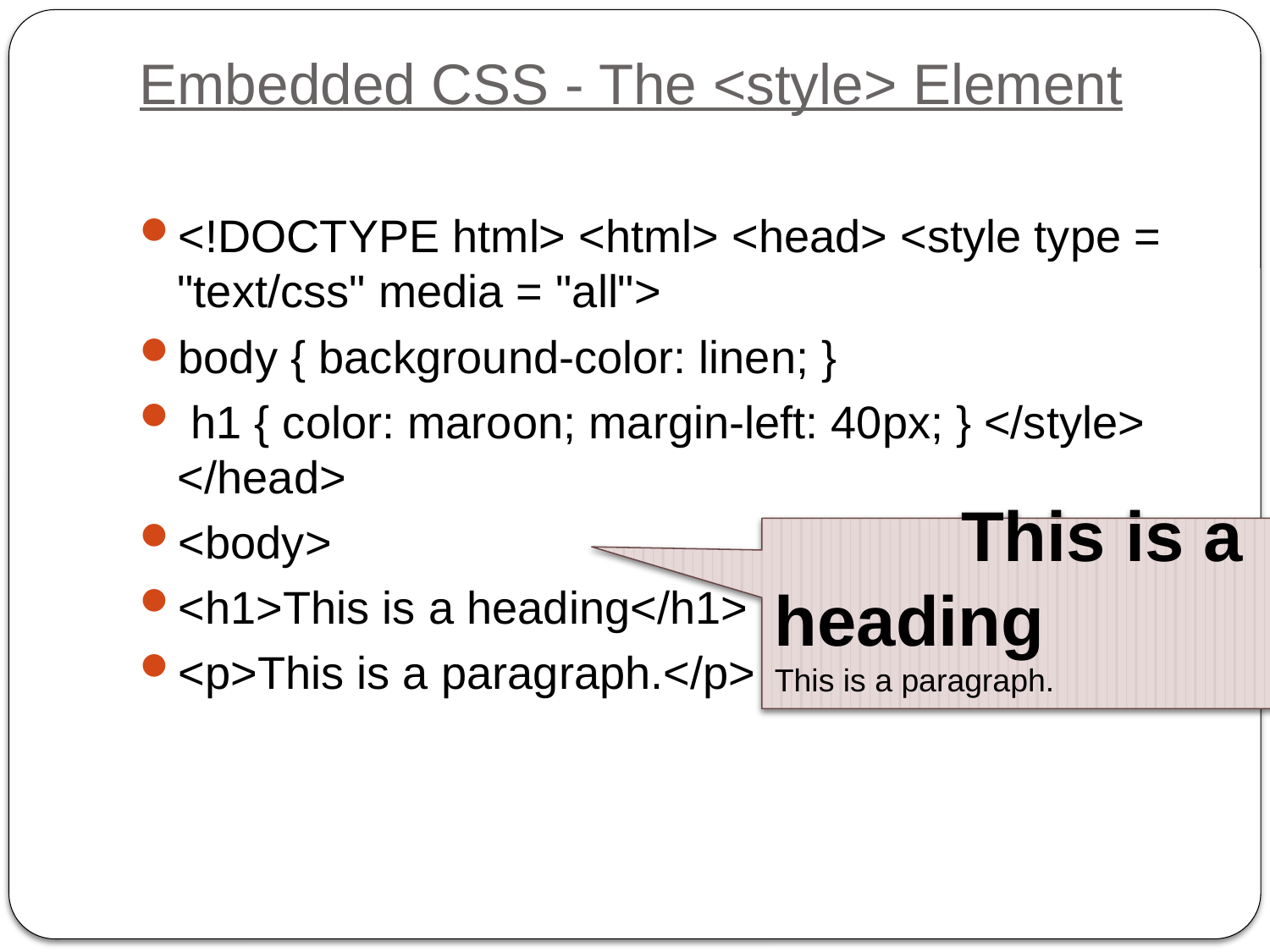

# Embedded CSS - The <style> Element
<!DOCTYPE html> <html> <head> <style type = "text/css" media = "all">
body { background-color: linen; }
 h1 { color: maroon; margin-left: 40px; } </style> </head>
<body>
<h1>This is a heading</h1>
<p>This is a paragraph.</p> </body> </html>
                     This is a heading
This is a paragraph.